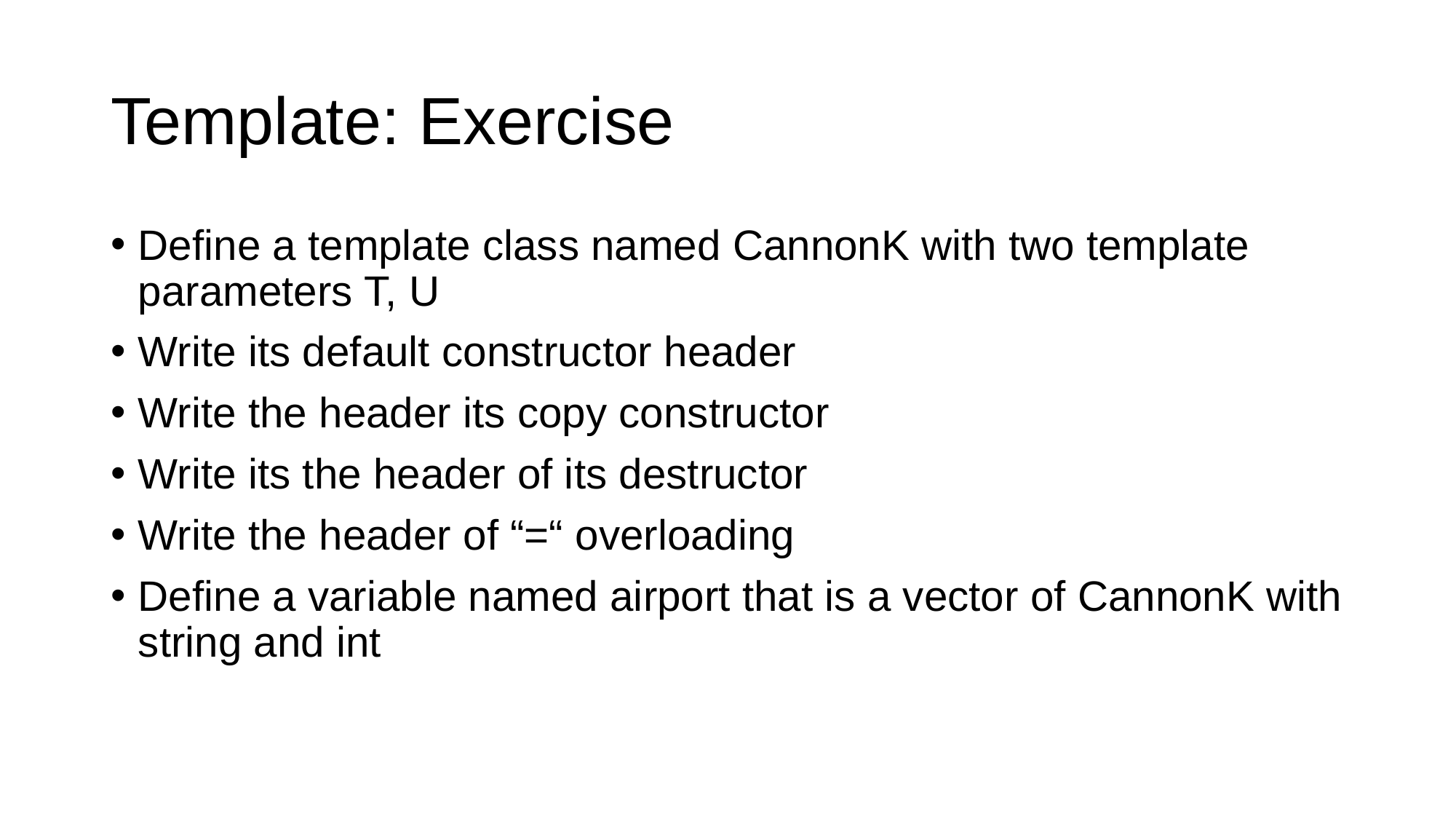

# Template: Exercise
Define a template class named CannonK with two template parameters T, U
Write its default constructor header
Write the header its copy constructor
Write its the header of its destructor
Write the header of “=“ overloading
Define a variable named airport that is a vector of CannonK with string and int